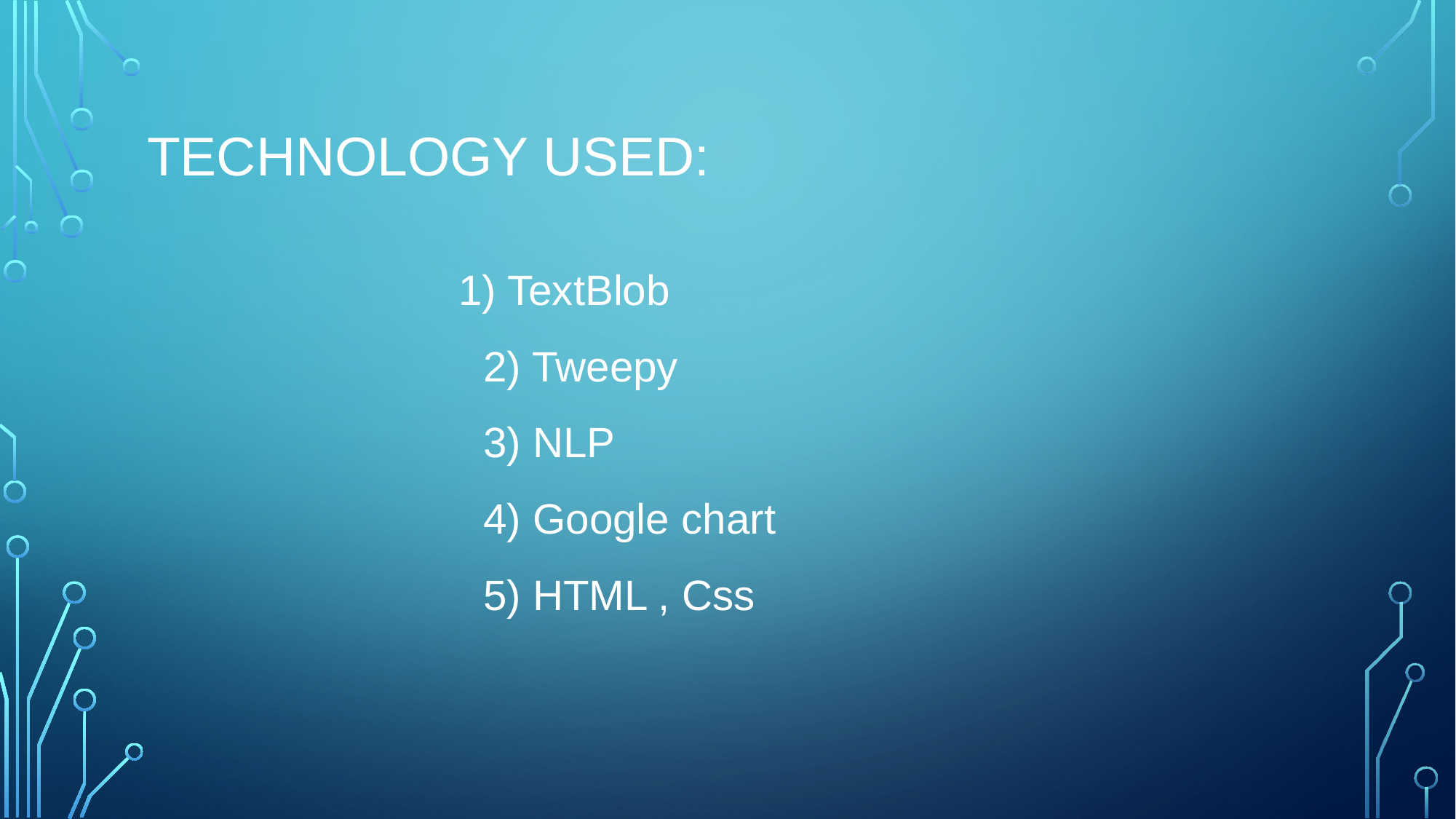

# Technology used:
		    1) TextBlob
                        2) Tweepy
                        3) NLP
                        4) Google chart
                        5) HTML , Css